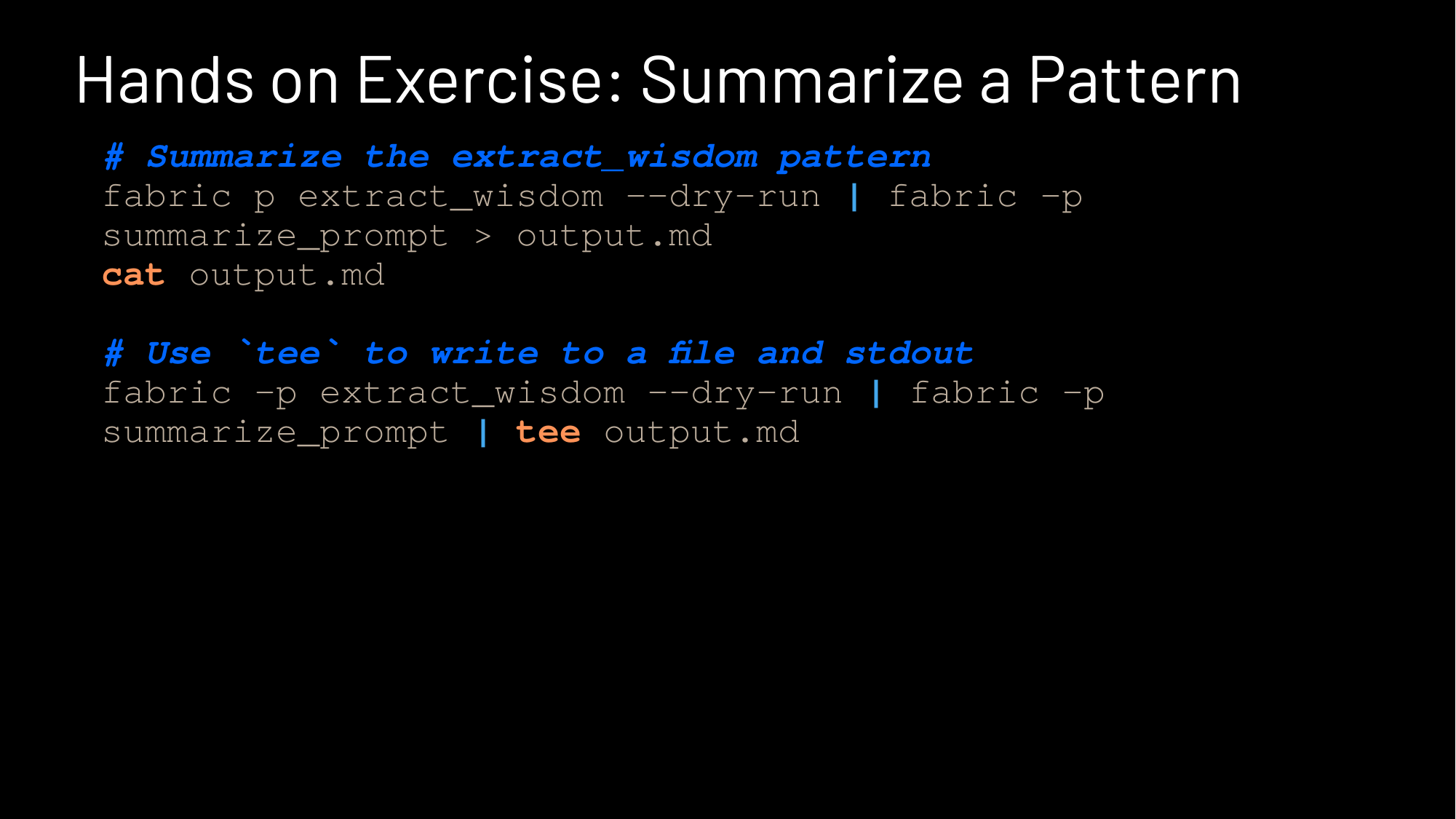

# Hands on Exercise: Summarize a Pattern
# Summarize the extract_wisdom pattern fabric p extract_wisdom --dry-run | fabric -p summarize_prompt > output.md cat output.md # Use `tee` to write to a file and stdout fabric -p extract_wisdom --dry-run | fabric -p summarize_prompt | tee output.md